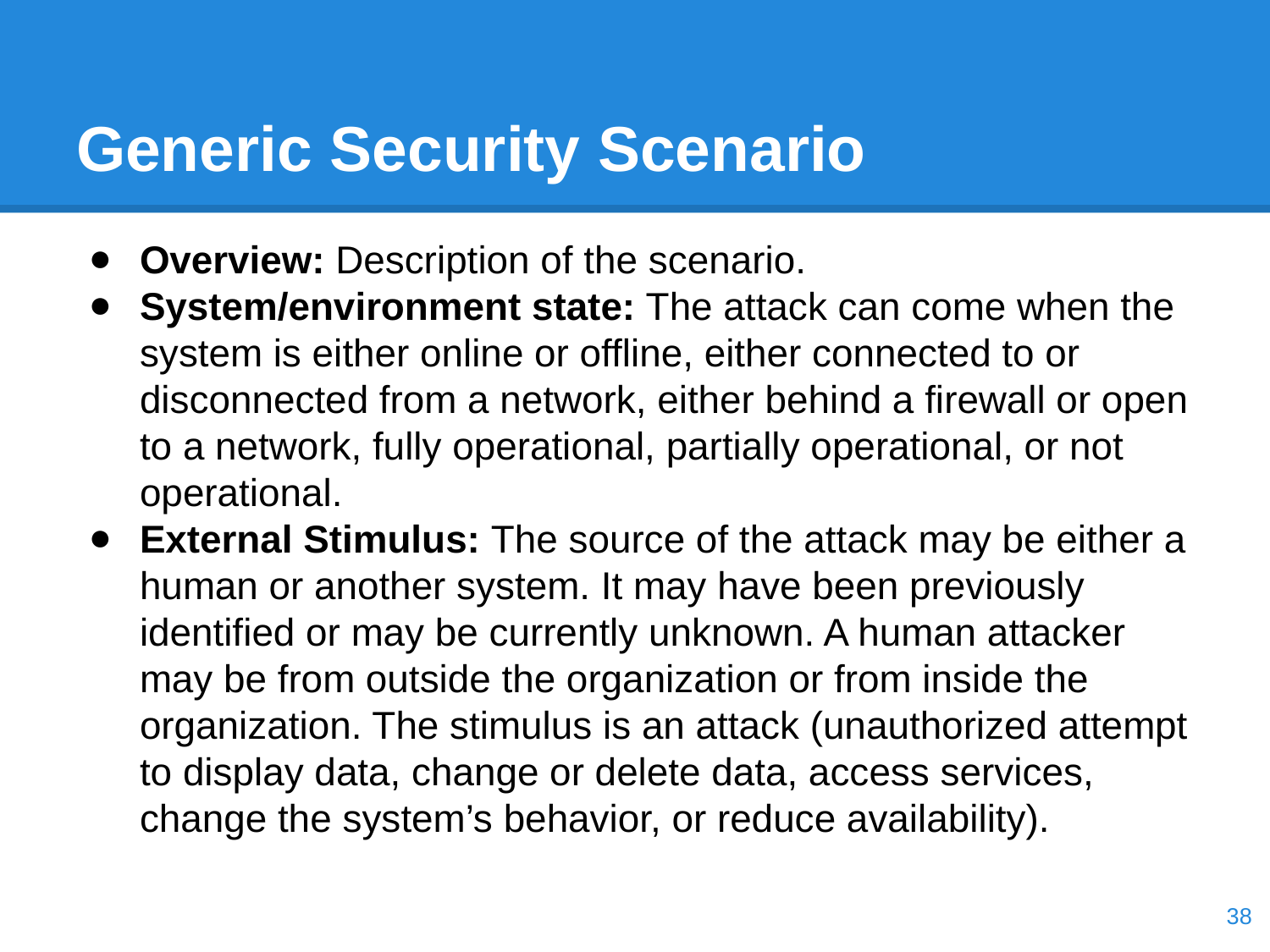

# Generic Security Scenario
Overview: Description of the scenario.
System/environment state: The attack can come when the system is either online or offline, either connected to or disconnected from a network, either behind a firewall or open to a network, fully operational, partially operational, or not operational.
External Stimulus: The source of the attack may be either a human or another system. It may have been previously identified or may be currently unknown. A human attacker may be from outside the organization or from inside the organization. The stimulus is an attack (unauthorized attempt to display data, change or delete data, access services, change the system’s behavior, or reduce availability).
38